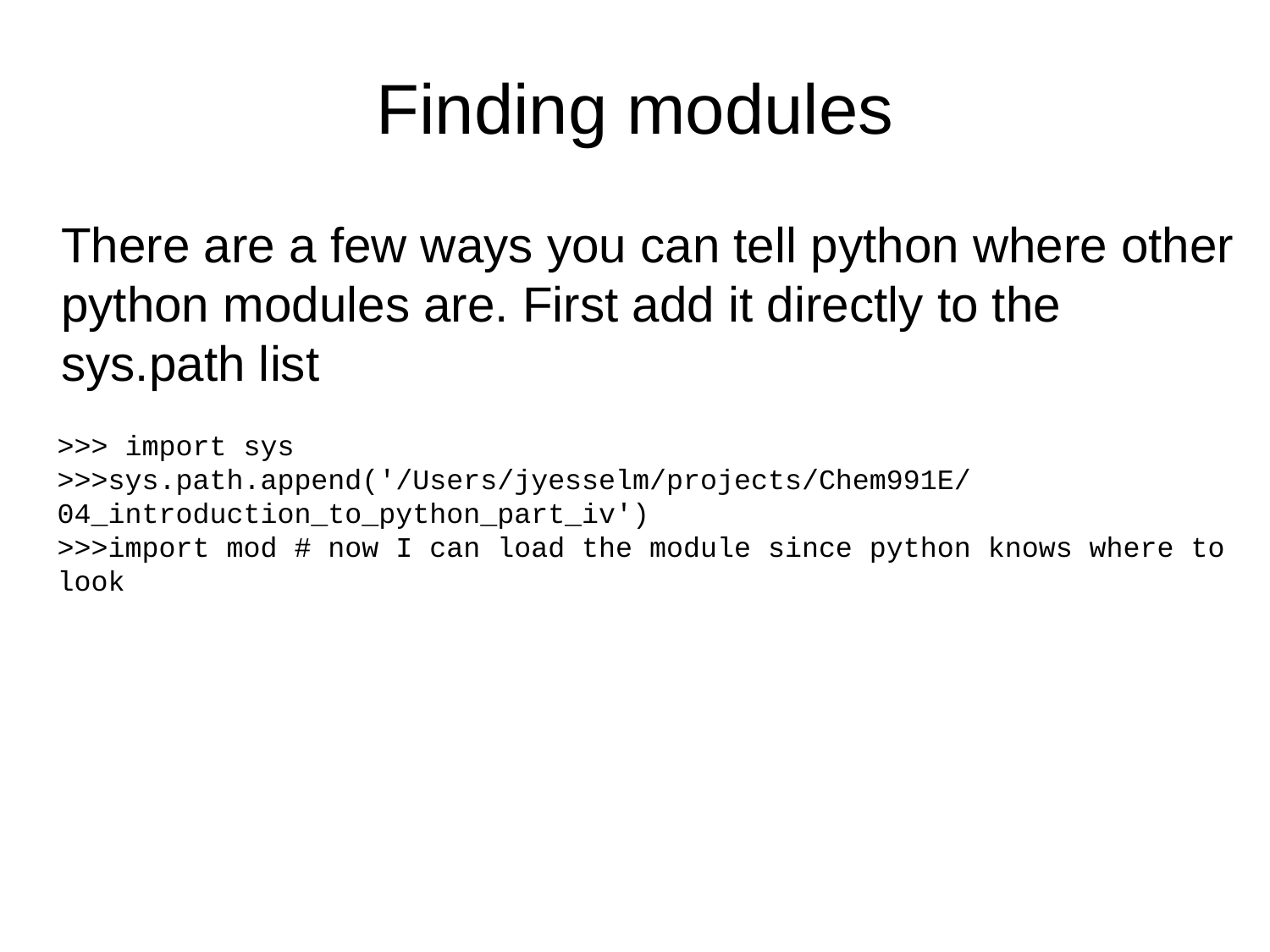

# Finding modules
There are a few ways you can tell python where other
python modules are. First add it directly to the
sys.path list
>>> import sys
>>>sys.path.append('/Users/jyesselm/projects/Chem991E/04_introduction_to_python_part_iv')
>>>import mod # now I can load the module since python knows where to look